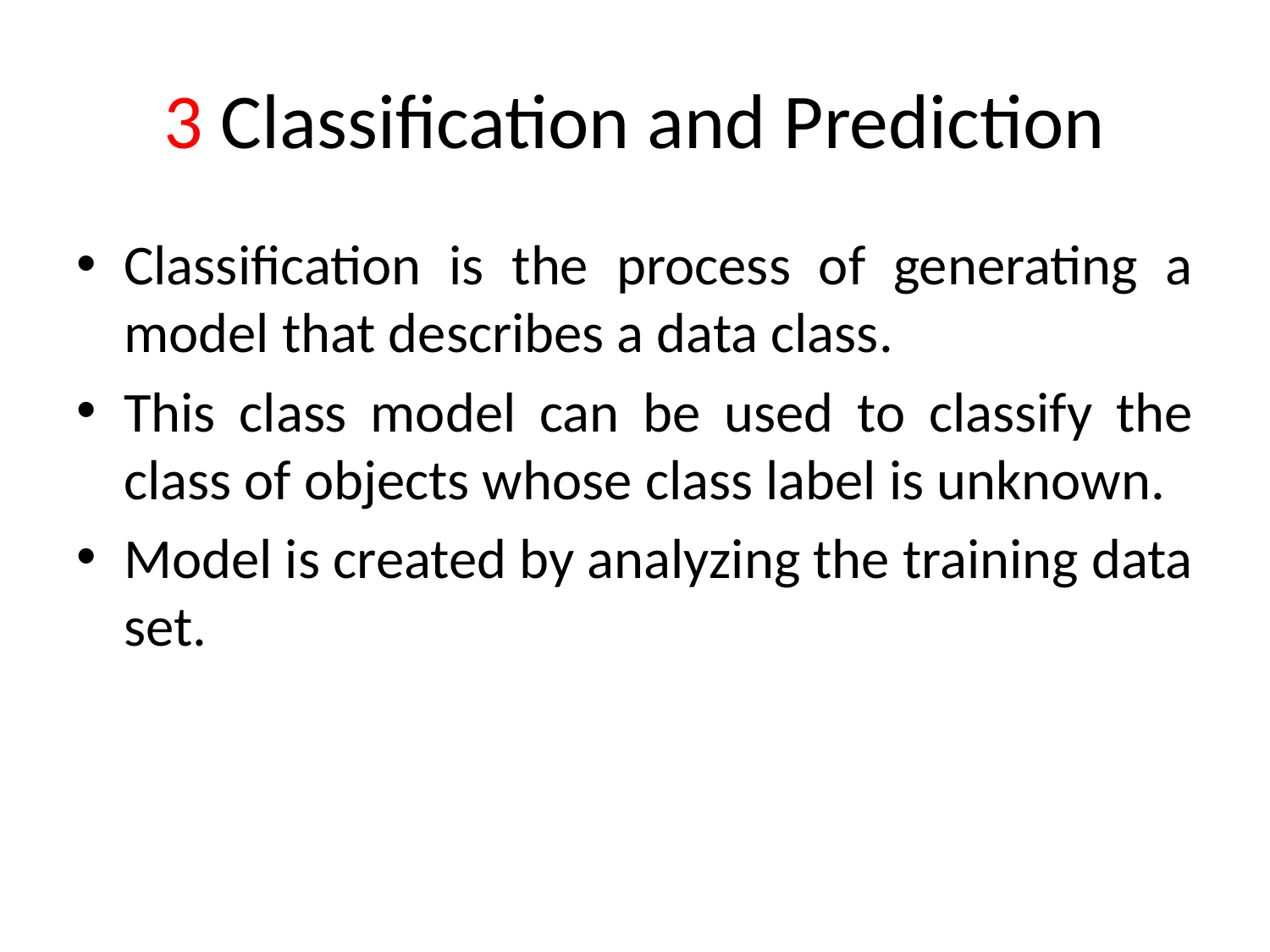

# 3 Classification and Prediction
Classification is the process of generating a model that describes a data class.
This class model can be used to classify the class of objects whose class label is unknown.
Model is created by analyzing the training data set.